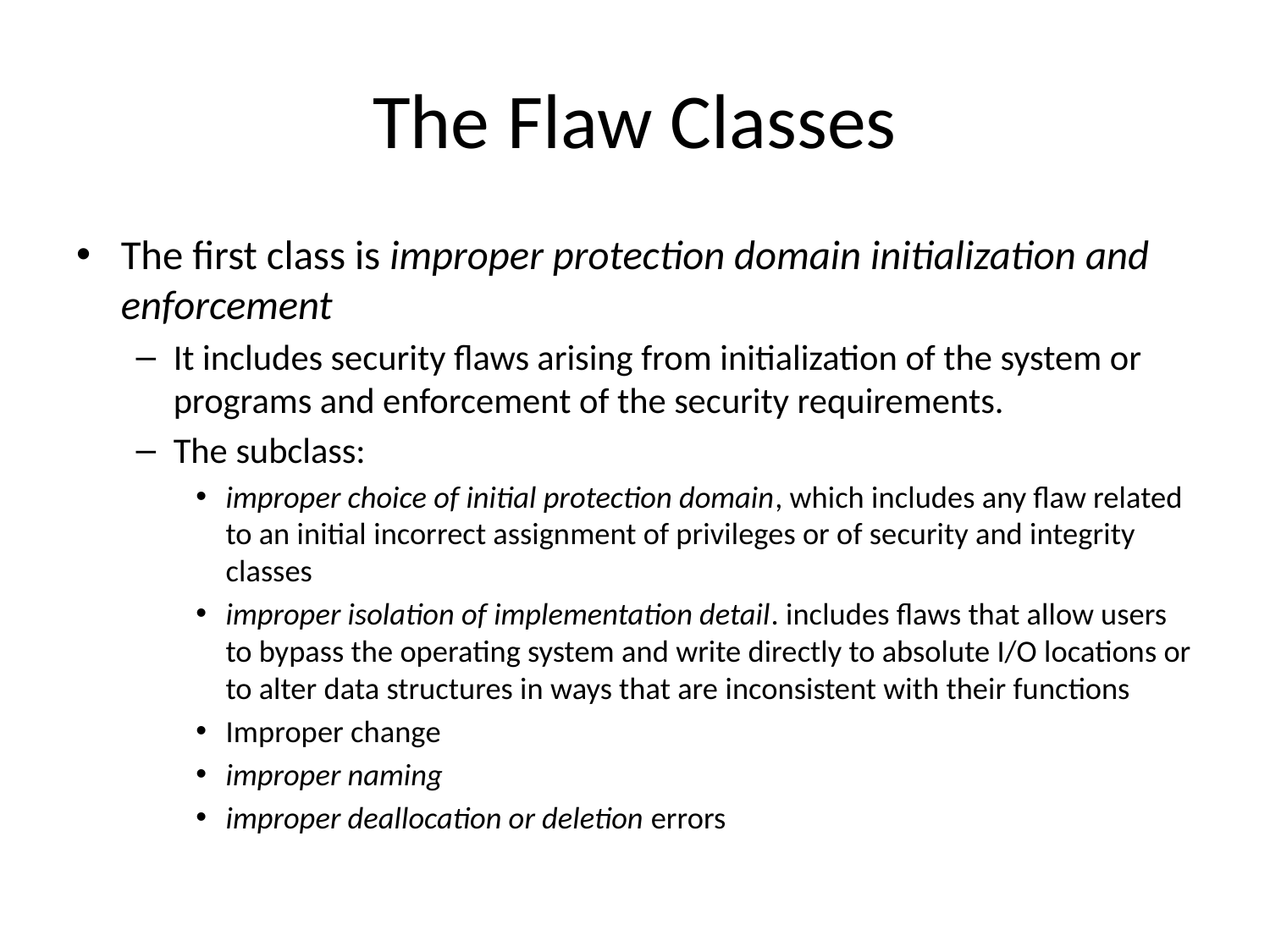

# The Flaw Classes
The first class is improper protection domain initialization and enforcement
It includes security flaws arising from initialization of the system or programs and enforcement of the security requirements.
The subclass:
improper choice of initial protection domain, which includes any flaw related to an initial incorrect assignment of privileges or of security and integrity classes
improper isolation of implementation detail. includes flaws that allow users to bypass the operating system and write directly to absolute I/O locations or to alter data structures in ways that are inconsistent with their functions
Improper change
improper naming
improper deallocation or deletion errors